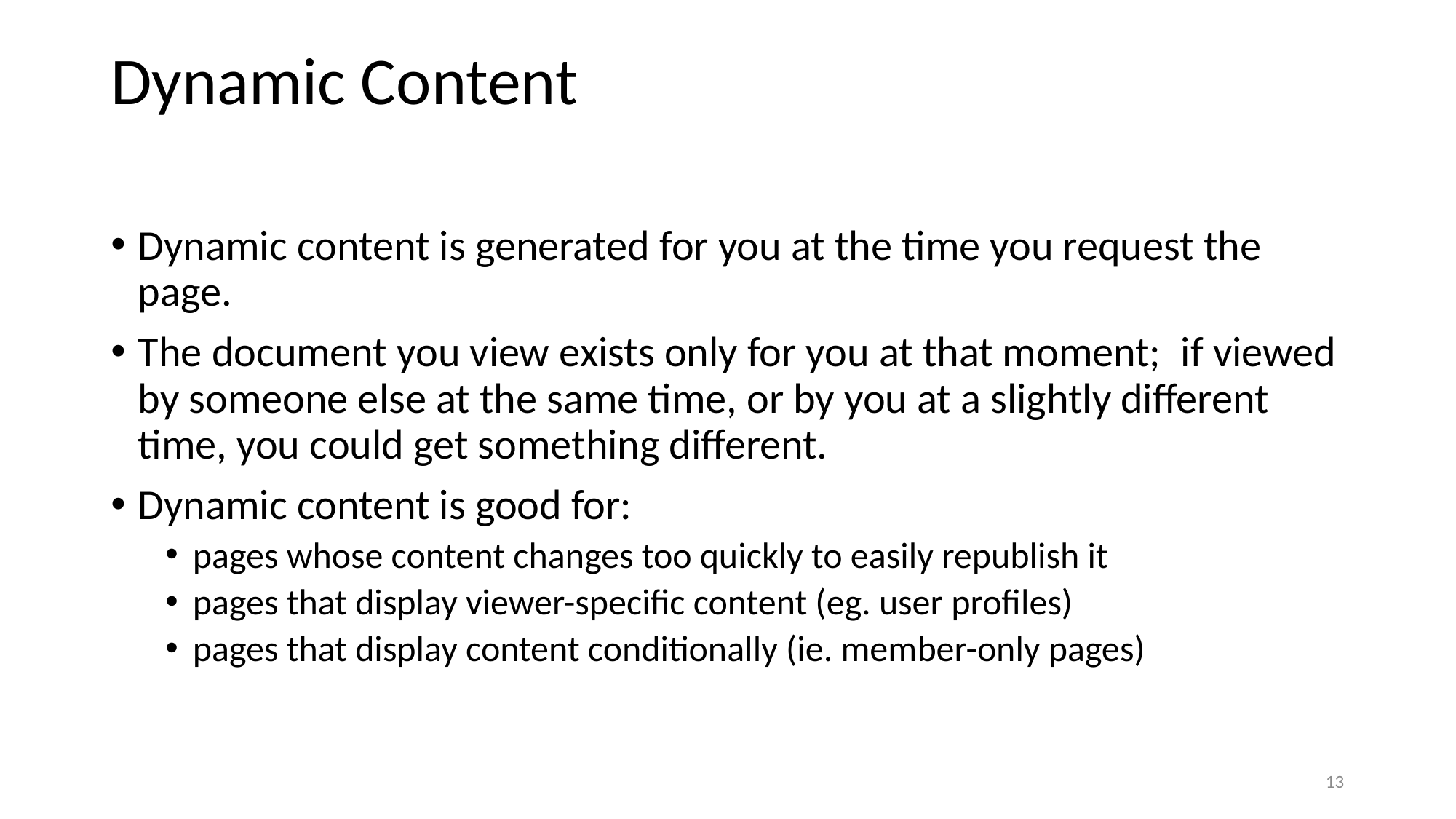

# Dynamic Content
Dynamic content is generated for you at the time you request the page.
The document you view exists only for you at that moment;  if viewed by someone else at the same time, or by you at a slightly different time, you could get something different.
Dynamic content is good for:
pages whose content changes too quickly to easily republish it
pages that display viewer-specific content (eg. user profiles)
pages that display content conditionally (ie. member-only pages)

13